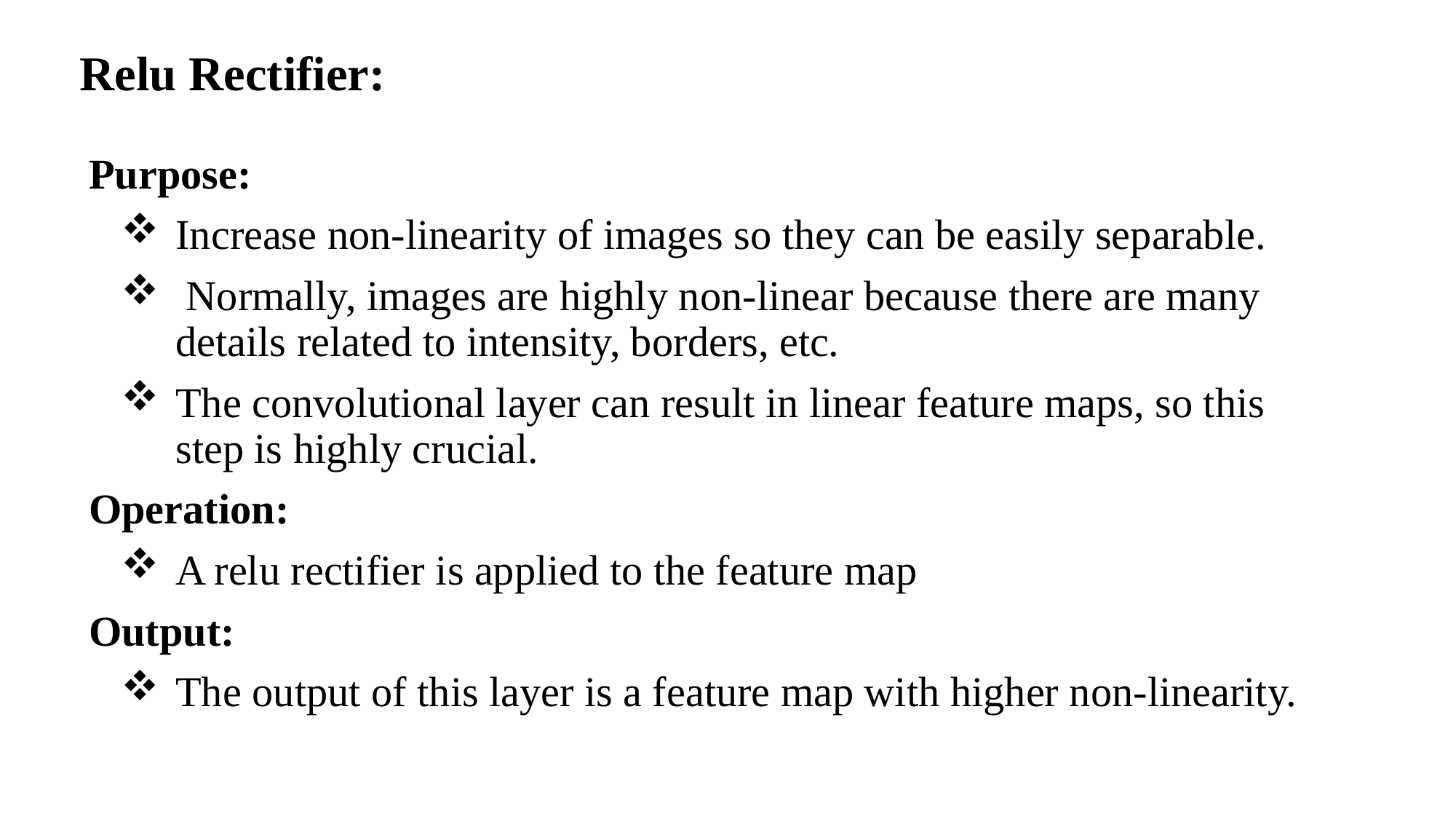

# Relu Rectifier:
Purpose:
Increase non-linearity of images so they can be easily separable.
 Normally, images are highly non-linear because there are many details related to intensity, borders, etc.
The convolutional layer can result in linear feature maps, so this step is highly crucial.
Operation:
A relu rectifier is applied to the feature map
Output:
The output of this layer is a feature map with higher non-linearity.